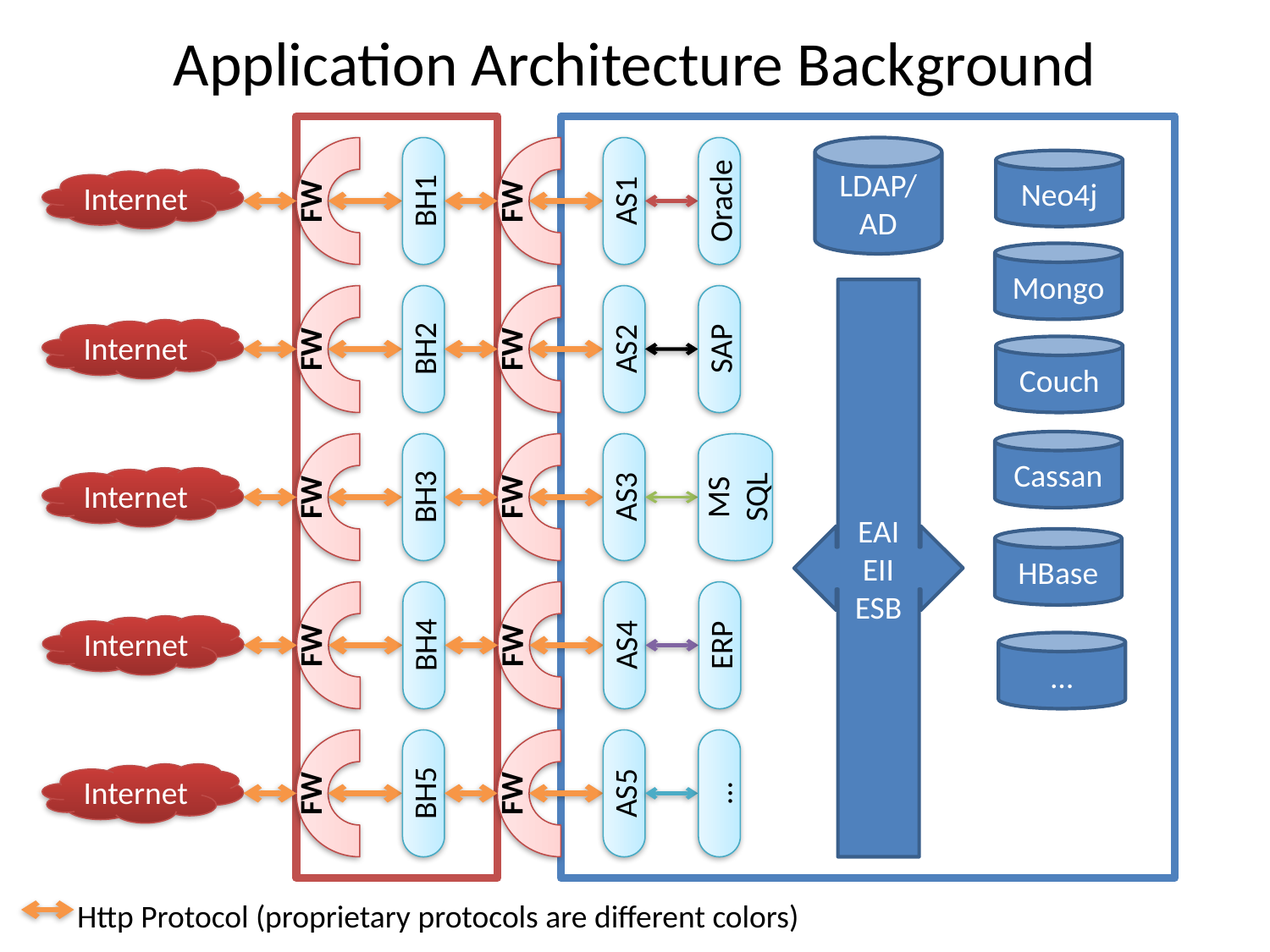

# Application Architecture Background

FW

LDAP/
AD
FW

Neo4j
Internet
AS1
BH1
Oracle
Mongo
EAI
EII
ESB
FW

FW

Internet
AS2
BH2
SAP
Couch
Cassan
FW

FW

MS SQL
Internet
AS3
BH3
HBase
FW

FW

Internet
AS4
BH4
ERP
…
FW

FW

Internet
AS5
BH5
…
Http Protocol (proprietary protocols are different colors)